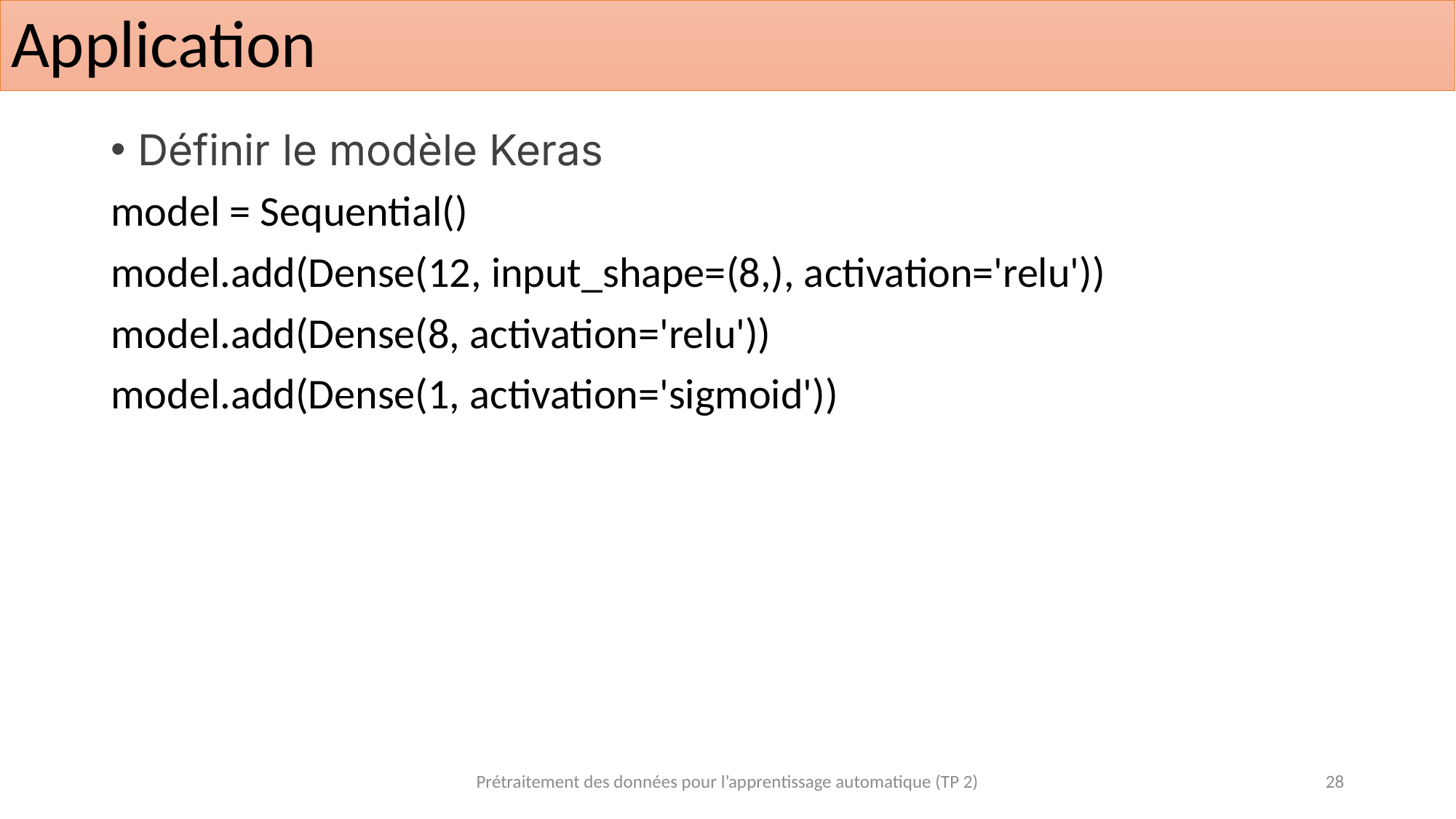

# Application
Définir le modèle Keras
model = Sequential()
model.add(Dense(12, input_shape=(8,), activation='relu'))
model.add(Dense(8, activation='relu'))
model.add(Dense(1, activation='sigmoid'))
Prétraitement des données pour l’apprentissage automatique (TP 2)
28